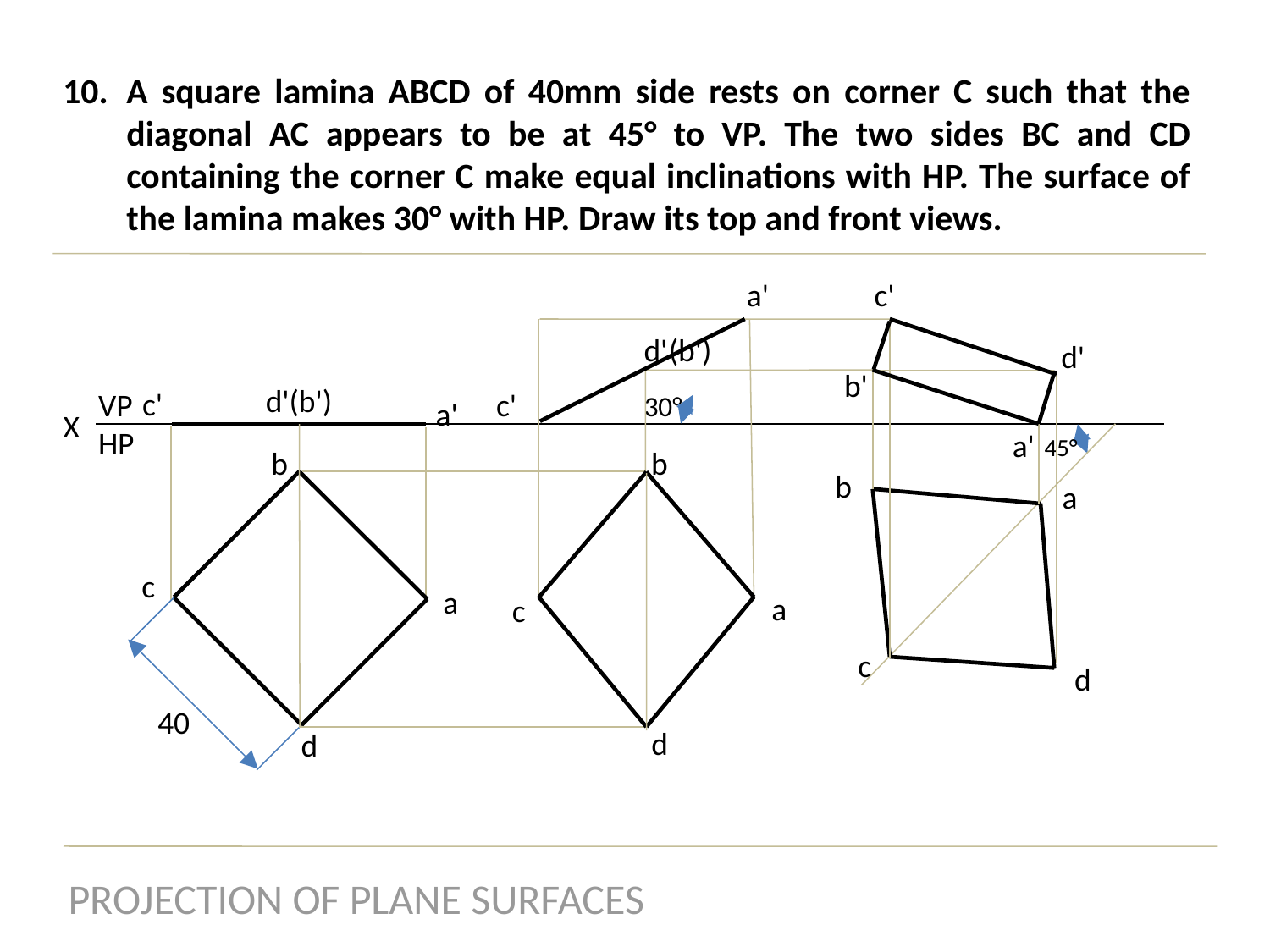

A square lamina ABCD of 40mm side rests on corner C such that the diagonal AC appears to be at 45° to VP. The two sides BC and CD containing the corner C make equal inclinations with HP. The surface of the lamina makes 30° with HP. Draw its top and front views.
a'
c'
d'
(b')
d'
b'

d'(b')
c'
VP
HP
c'

30°
a'
X
a'
45°
b
b
b
a
c
a
a
c
c
d
40
d
d
PROJECTION OF PLANE SURFACES